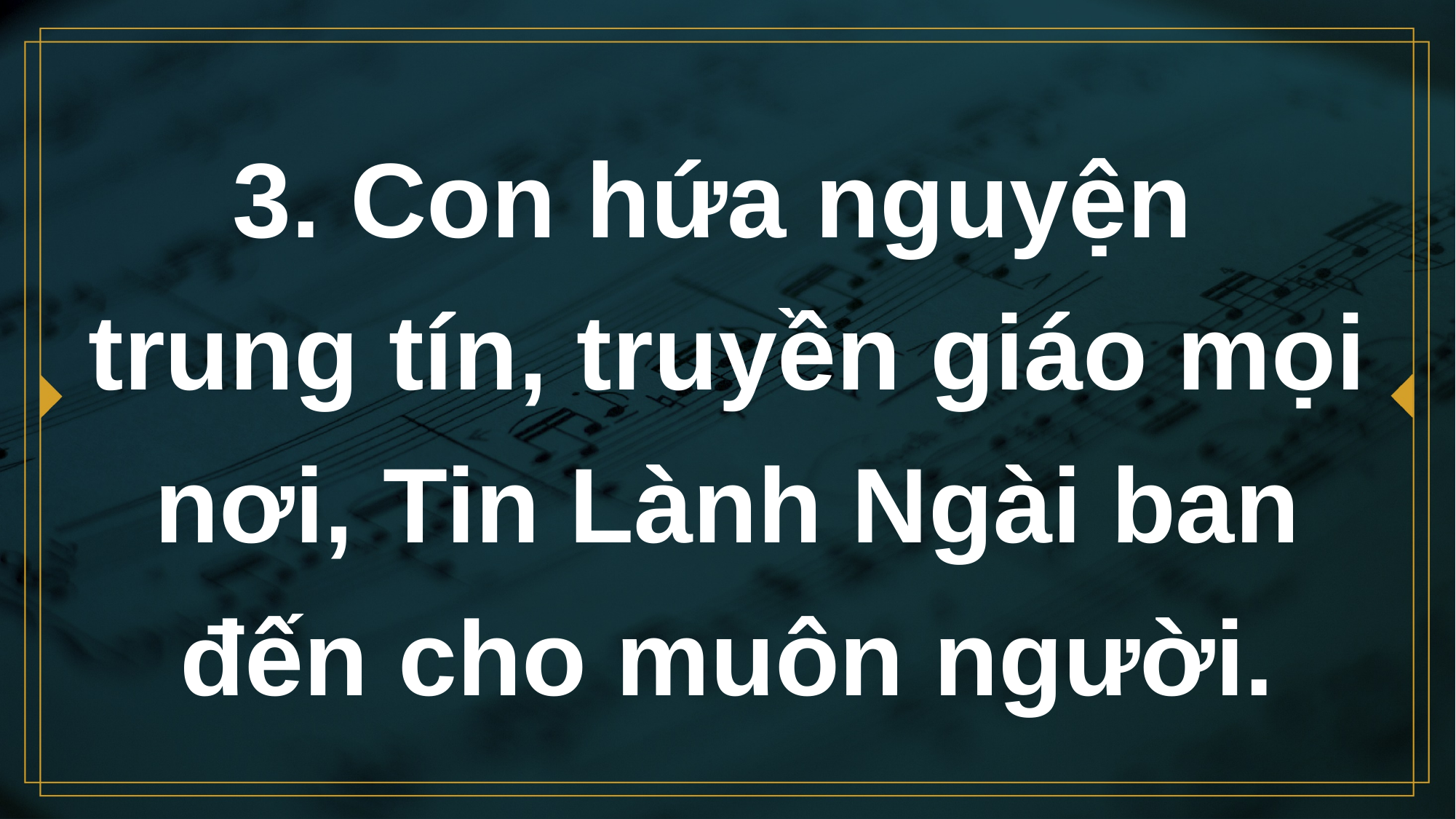

# 3. Con hứa nguyện trung tín, truyền giáo mọi nơi, Tin Lành Ngài ban đến cho muôn người.